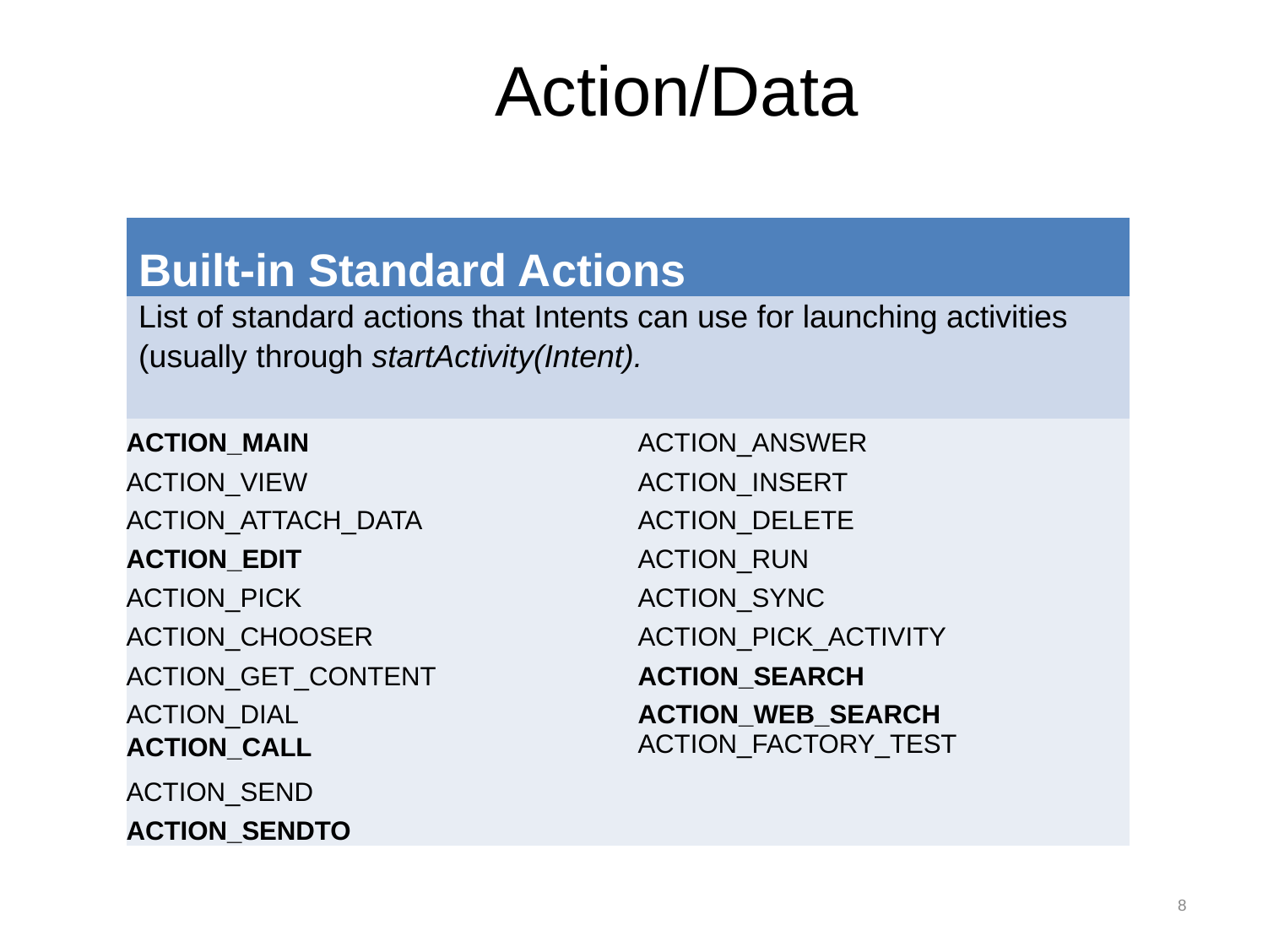

Action/Data
| Built-in Standard Actions |  |
| --- | --- |
| List of standard actions that Intents can use for launching activities (usually through startActivity(Intent). |  |
| ACTION\_MAIN | ACTION\_ANSWER |
| ACTION\_VIEW | ACTION\_INSERT |
| ACTION\_ATTACH\_DATA | ACTION\_DELETE |
| ACTION\_EDIT | ACTION\_RUN |
| ACTION\_PICK | ACTION\_SYNC |
| ACTION\_CHOOSER | ACTION\_PICK\_ACTIVITY |
| ACTION\_GET\_CONTENT | ACTION\_SEARCH |
| ACTION\_DIAL | ACTION\_WEB\_SEARCH |
| ACTION\_CALL ACTION\_SEND ACTION\_SENDTO | ACTION\_FACTORY\_TEST |
8